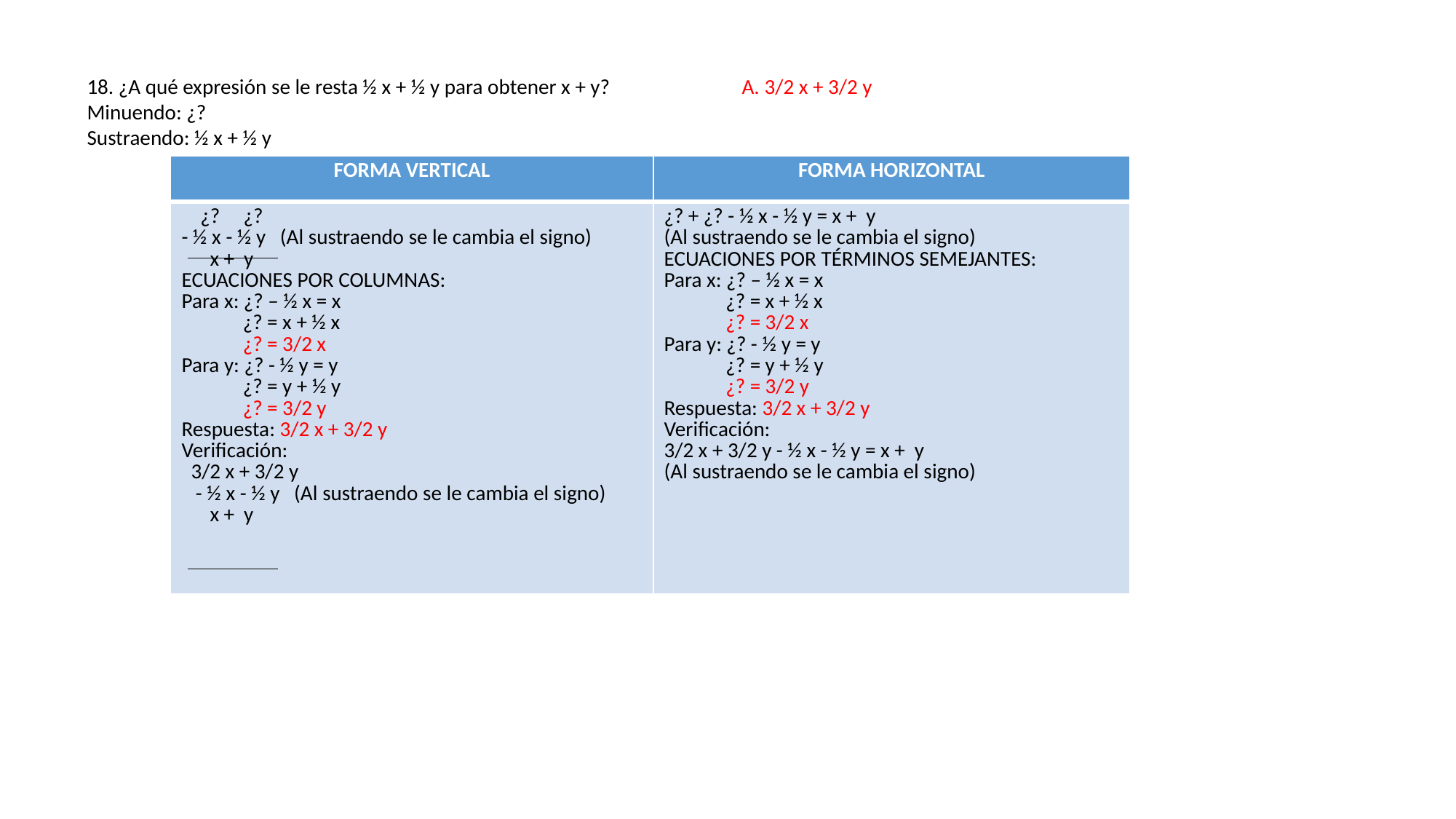

18. ¿A qué expresión se le resta ½ x + ½ y para obtener x + y? 		A. 3/2 x + 3/2 y
Minuendo: ¿?
Sustraendo: ½ x + ½ y
| FORMA VERTICAL | FORMA HORIZONTAL |
| --- | --- |
| ¿? ¿? - ½ x - ½ y (Al sustraendo se le cambia el signo) x + y ECUACIONES POR COLUMNAS: Para x: ¿? – ½ x = x ¿? = x + ½ x ¿? = 3/2 x Para y: ¿? - ½ y = y ¿? = y + ½ y ¿? = 3/2 y Respuesta: 3/2 x + 3/2 y Verificación: 3/2 x + 3/2 y - ½ x - ½ y (Al sustraendo se le cambia el signo) x + y | ¿? + ¿? - ½ x - ½ y = x + y (Al sustraendo se le cambia el signo) ECUACIONES POR TÉRMINOS SEMEJANTES: Para x: ¿? – ½ x = x ¿? = x + ½ x ¿? = 3/2 x Para y: ¿? - ½ y = y ¿? = y + ½ y ¿? = 3/2 y Respuesta: 3/2 x + 3/2 y Verificación: 3/2 x + 3/2 y - ½ x - ½ y = x + y (Al sustraendo se le cambia el signo) |